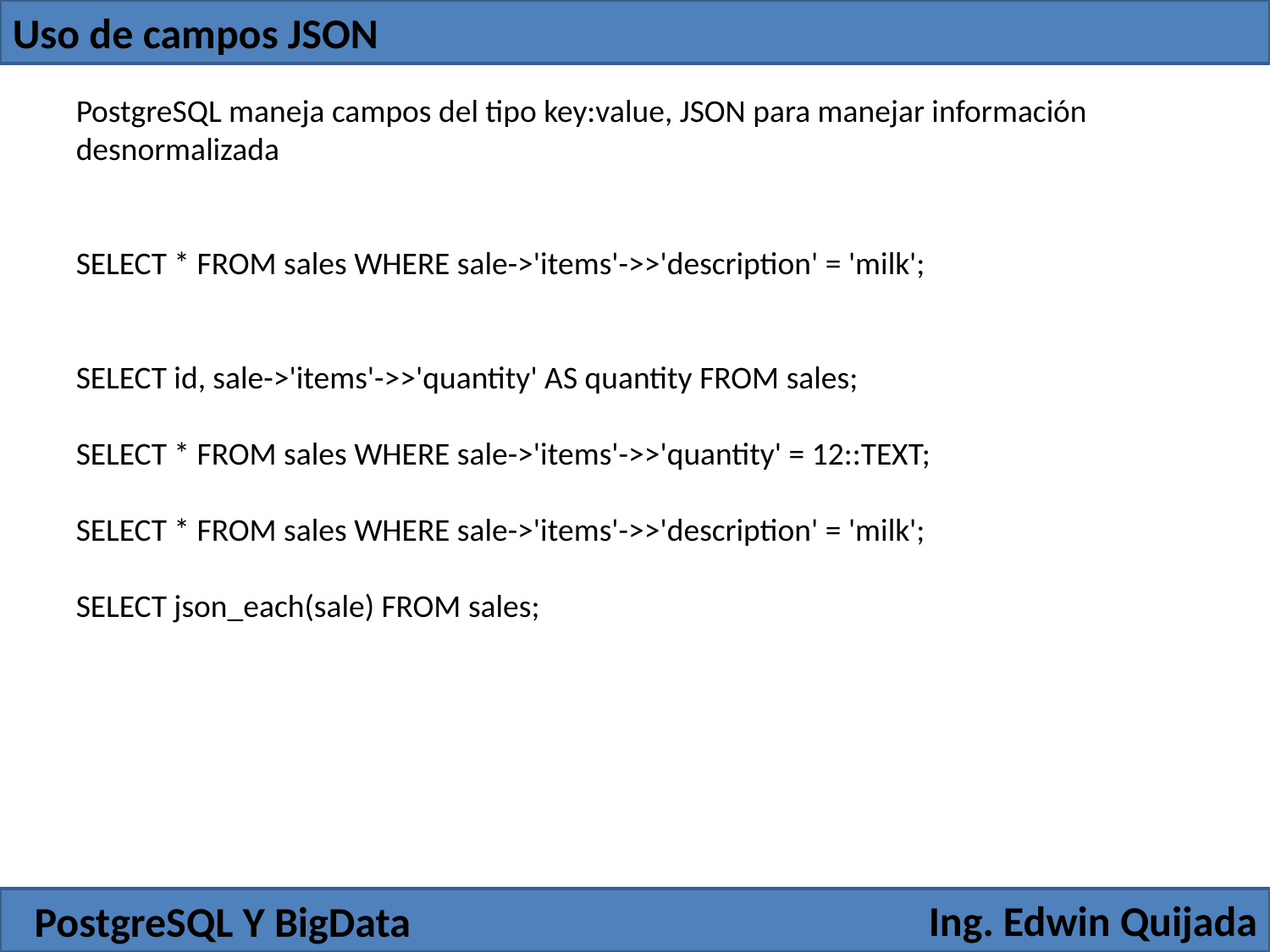

Uso de campos JSON

PostgreSQL maneja campos del tipo key:value, JSON para manejar información desnormalizada

SELECT * FROM sales WHERE sale->'items'->>'description' = 'milk';

SELECT id, sale->'items'->>'quantity' AS quantity FROM sales;

SELECT * FROM sales WHERE sale->'items'->>'quantity' = 12::TEXT;

SELECT * FROM sales WHERE sale->'items'->>'description' = 'milk';

SELECT json_each(sale) FROM sales;

Ing. Edwin Quijada

PostgreSQL Y BigData